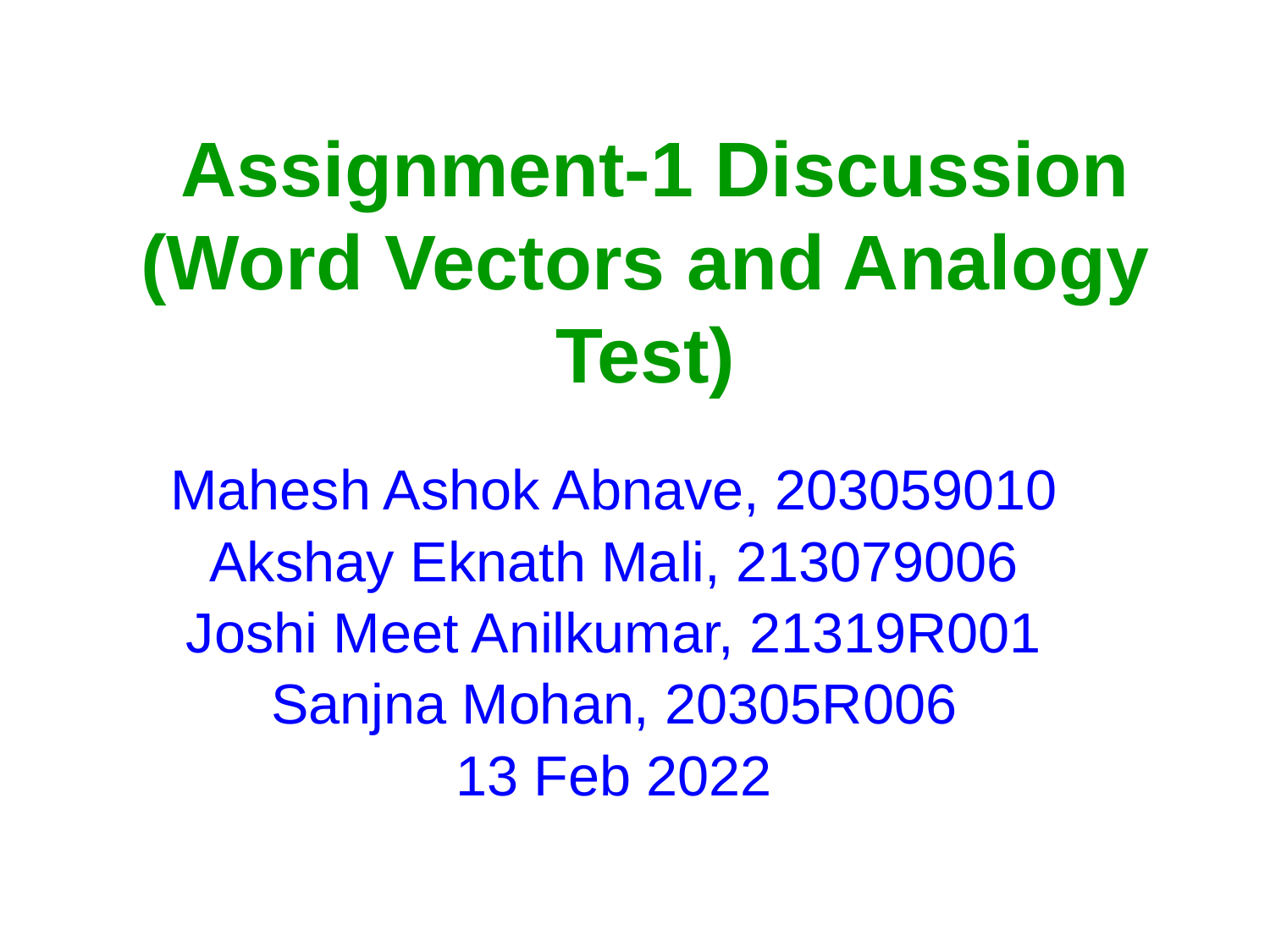

# Assignment-1 Discussion (Word Vectors and Analogy Test)
Mahesh Ashok Abnave, 203059010
Akshay Eknath Mali, 213079006
Joshi Meet Anilkumar, 21319R001
Sanjna Mohan, 20305R006
13 Feb 2022